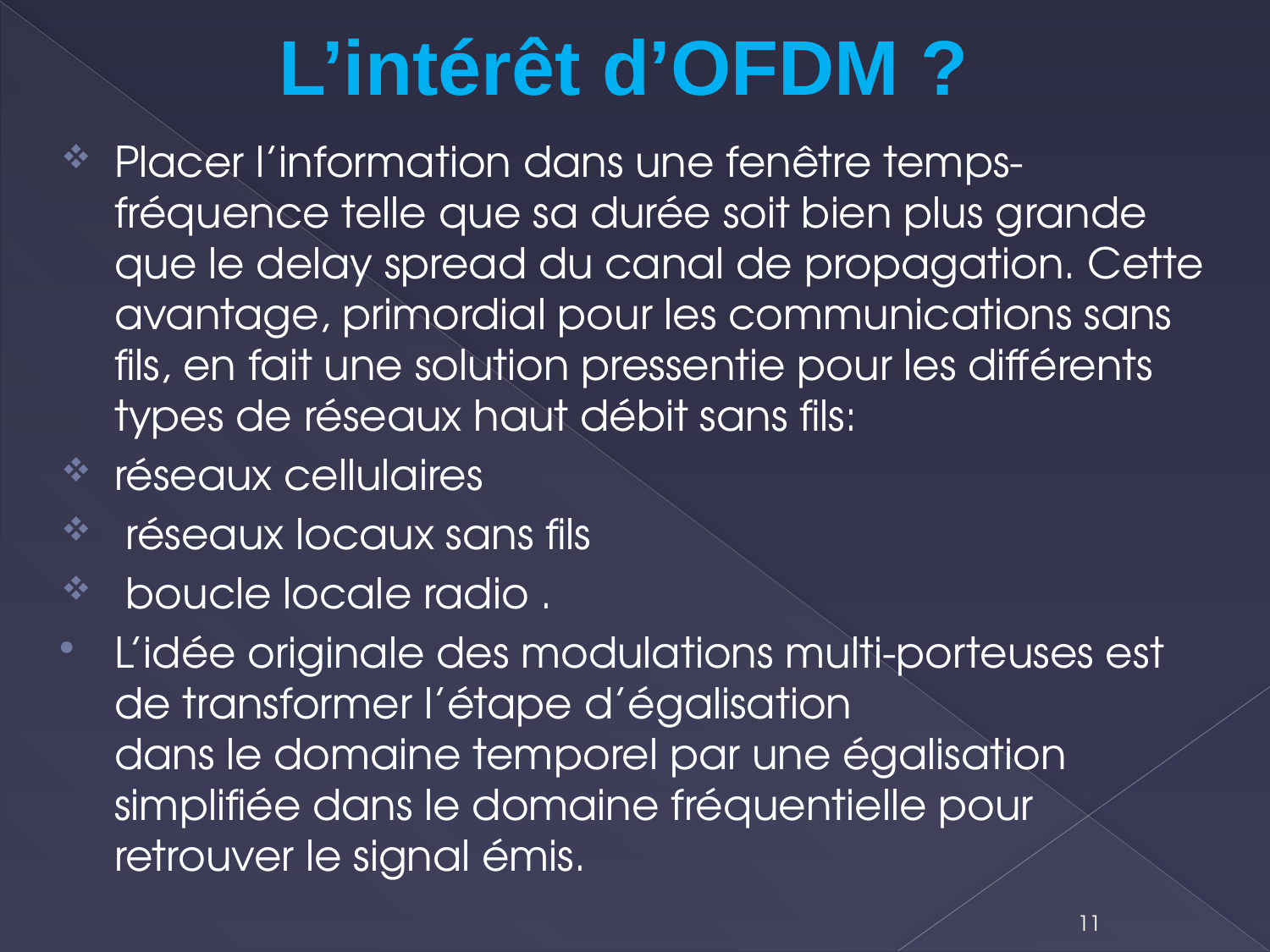

# L’intérêt d’OFDM ?
Placer l’information dans une fenêtre temps-fréquence telle que sa durée soit bien plus grande que le delay spread du canal de propagation. Cette avantage, primordial pour les communications sans
fils, en fait une solution pressentie pour les différents types de réseaux haut débit sans fils:
réseaux cellulaires
 réseaux locaux sans fils
 boucle locale radio .
L’idée originale des modulations multi-porteuses est de transformer l’étape d’égalisation
dans le domaine temporel par une égalisation simplifiée dans le domaine fréquentielle pour
retrouver le signal émis.
11